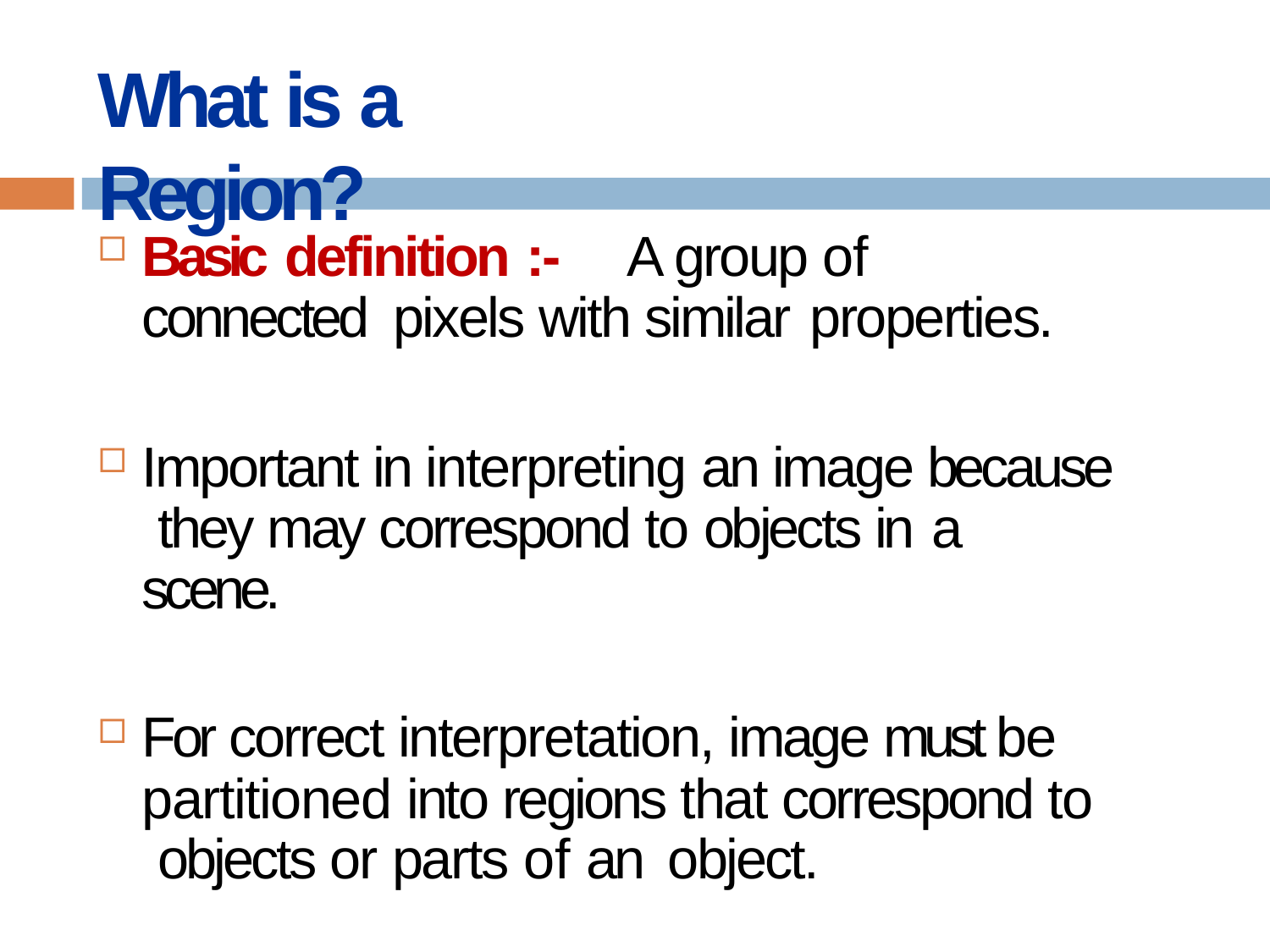

# What is a Region?
Basic definition :-	A group of connected  pixels with similar properties.

Important in interpreting an image because  they may correspond to objects in a scene.

For correct interpretation, image must be  partitioned into regions that correspond to  objects or parts of an object.